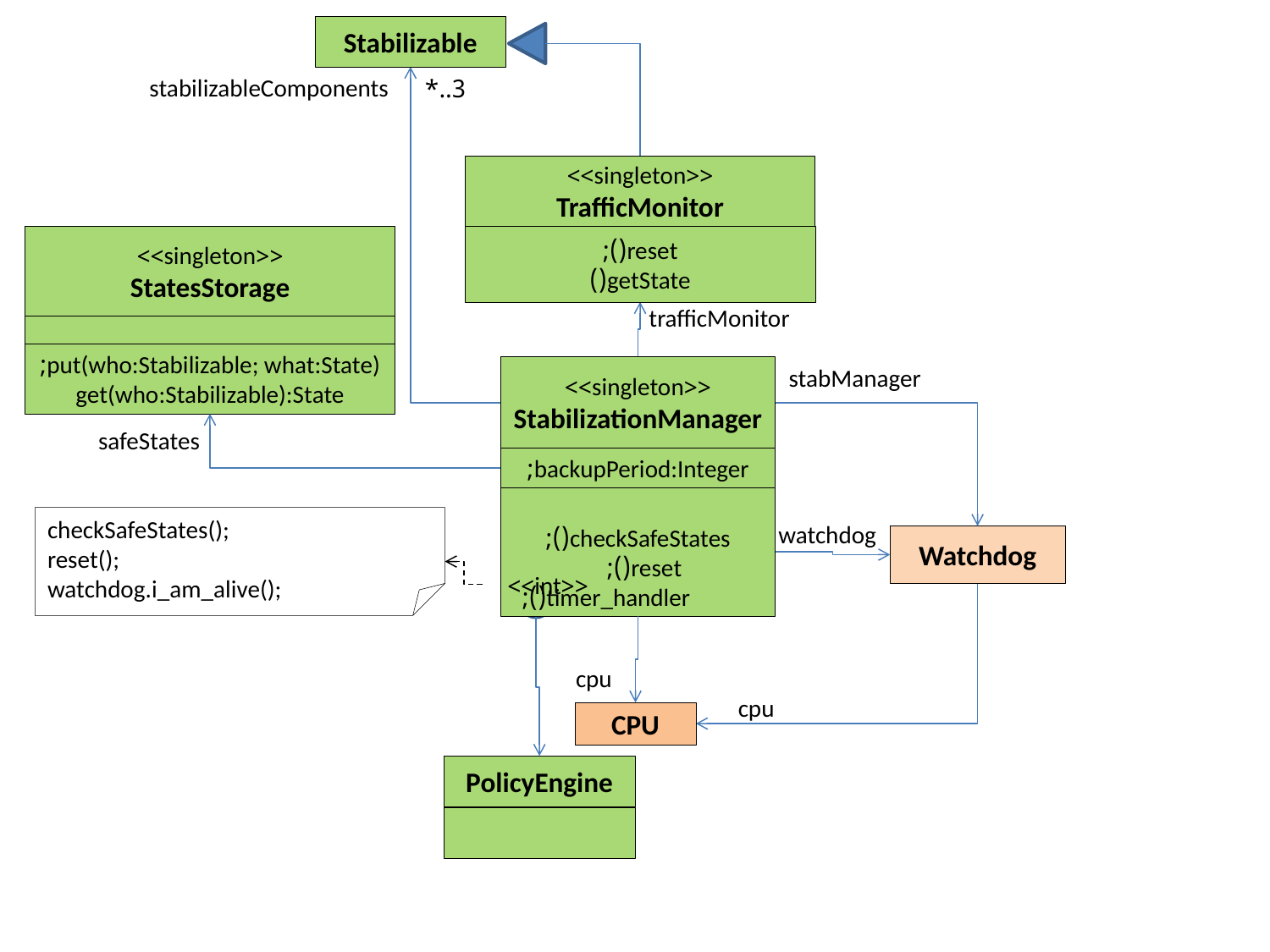

Stabilizable

stabilizableComponents
3..*
<<singleton>>
TrafficMonitor
<<singleton>>
StatesStorage
reset();
getState()
trafficMonitor

put(who:Stabilizable; what:State);
get(who:Stabilizable):State
stabManager
<<singleton>>
StabilizationManager

safeStates

backupPeriod:Integer;
           checkSafeStates();
           reset();
          timer_handler();
checkSafeStates();
reset();
watchdog.i_am_alive();
watchdog
Watchdog
 <<int>>

cpu
cpu
CPU
PolicyEngine